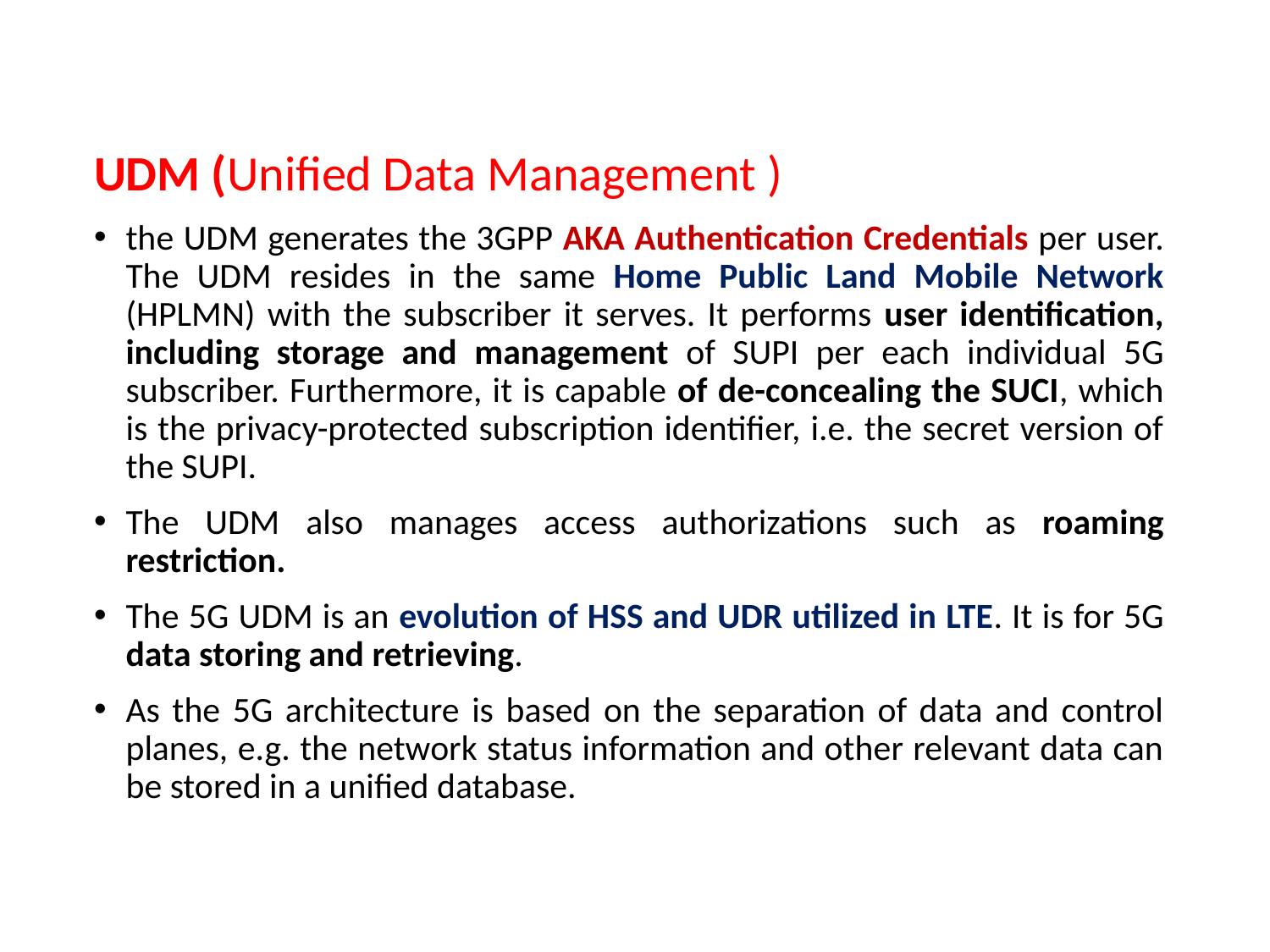

UDM (Unified Data Management )
the UDM generates the 3GPP AKA Authentication Credentials per user. The UDM resides in the same Home Public Land Mobile Network (HPLMN) with the subscriber it serves. It performs user identification, including storage and management of SUPI per each individual 5G subscriber. Furthermore, it is capable of de-concealing the SUCI, which is the privacy-protected subscription identifier, i.e. the secret version of the SUPI.
The UDM also manages access authorizations such as roaming restriction.
The 5G UDM is an evolution of HSS and UDR utilized in LTE. It is for 5G data storing and retrieving.
As the 5G architecture is based on the separation of data and control planes, e.g. the network status information and other relevant data can be stored in a unified database.